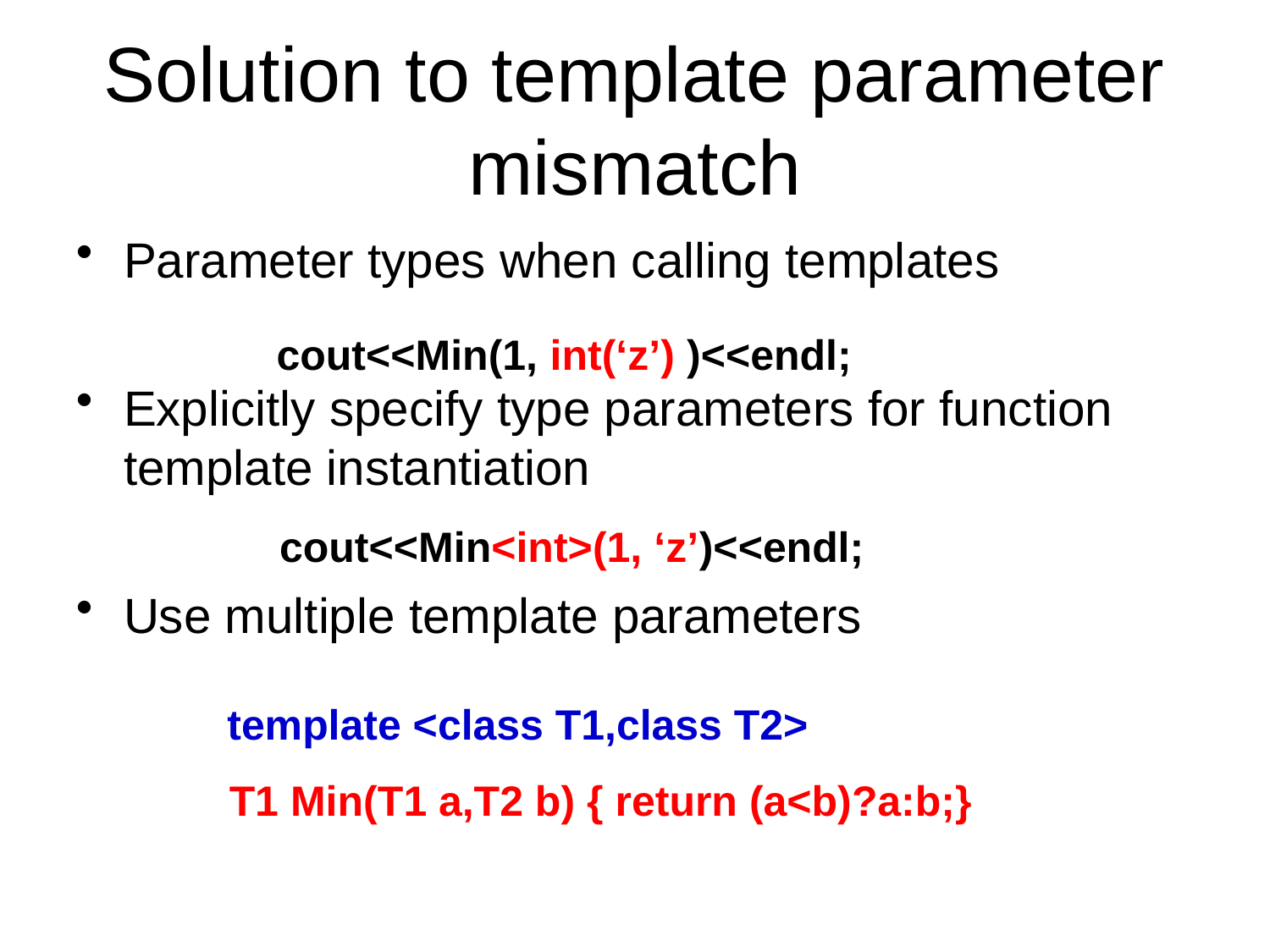

# Solution to template parameter mismatch
Parameter types when calling templates

Explicitly specify type parameters for function template instantiation
             cout<<Min<int>(1, ‘z’)<<endl;
Use multiple template parameters

cout<<Min(1, int(‘z’) )<<endl;
 template <class T1,class T2>
 T1 Min(T1 a,T2 b) { return (a<b)?a:b;}